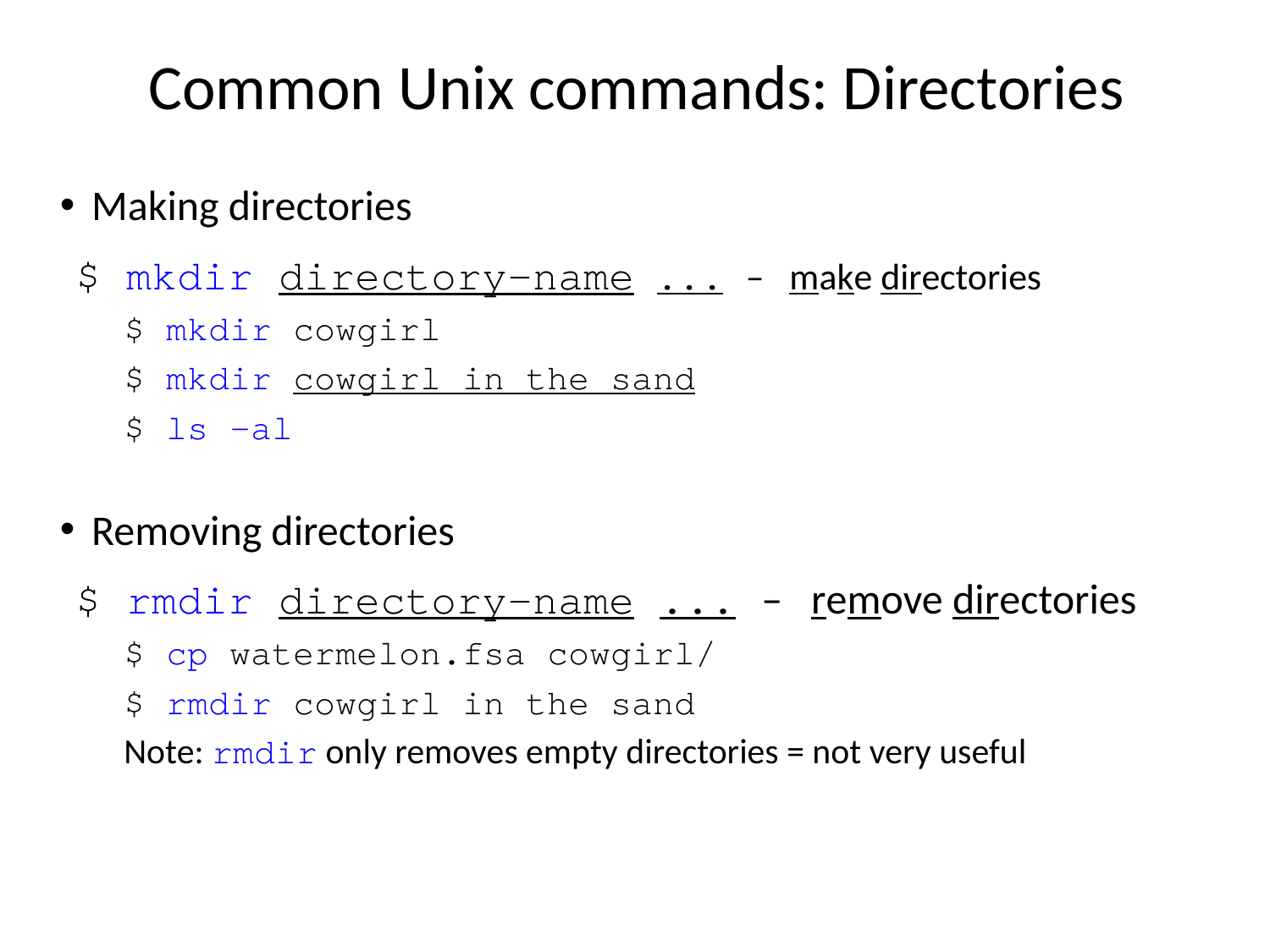

# Common Unix commands: Directories
Making directories

$ mkdir directory-name ... –   make directories
$ mkdir cowgirl
$ mkdir cowgirl in the sand
$ ls -al

Removing directories

$ rmdir directory-name ... –   remove directories
$ cp watermelon.fsa cowgirl/
$ rmdir cowgirl in the sand
Note: rmdir only removes empty directories = not very useful